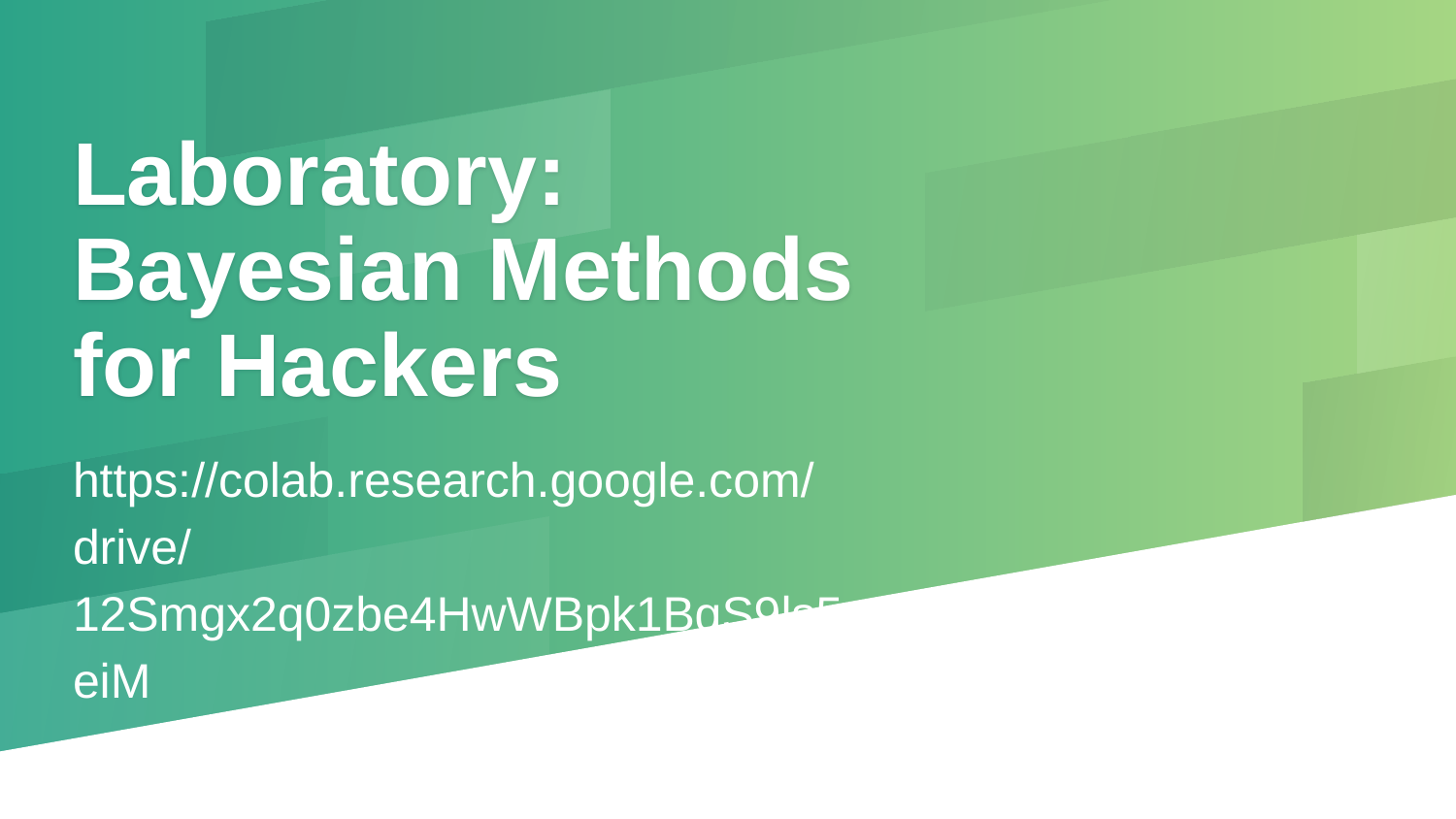

# Laboratory: Bayesian Methods for Hackers

https://colab.research.google.com/drive/12Smgx2q0zbe4HwWBpk1BgS9ls5q8FeiM